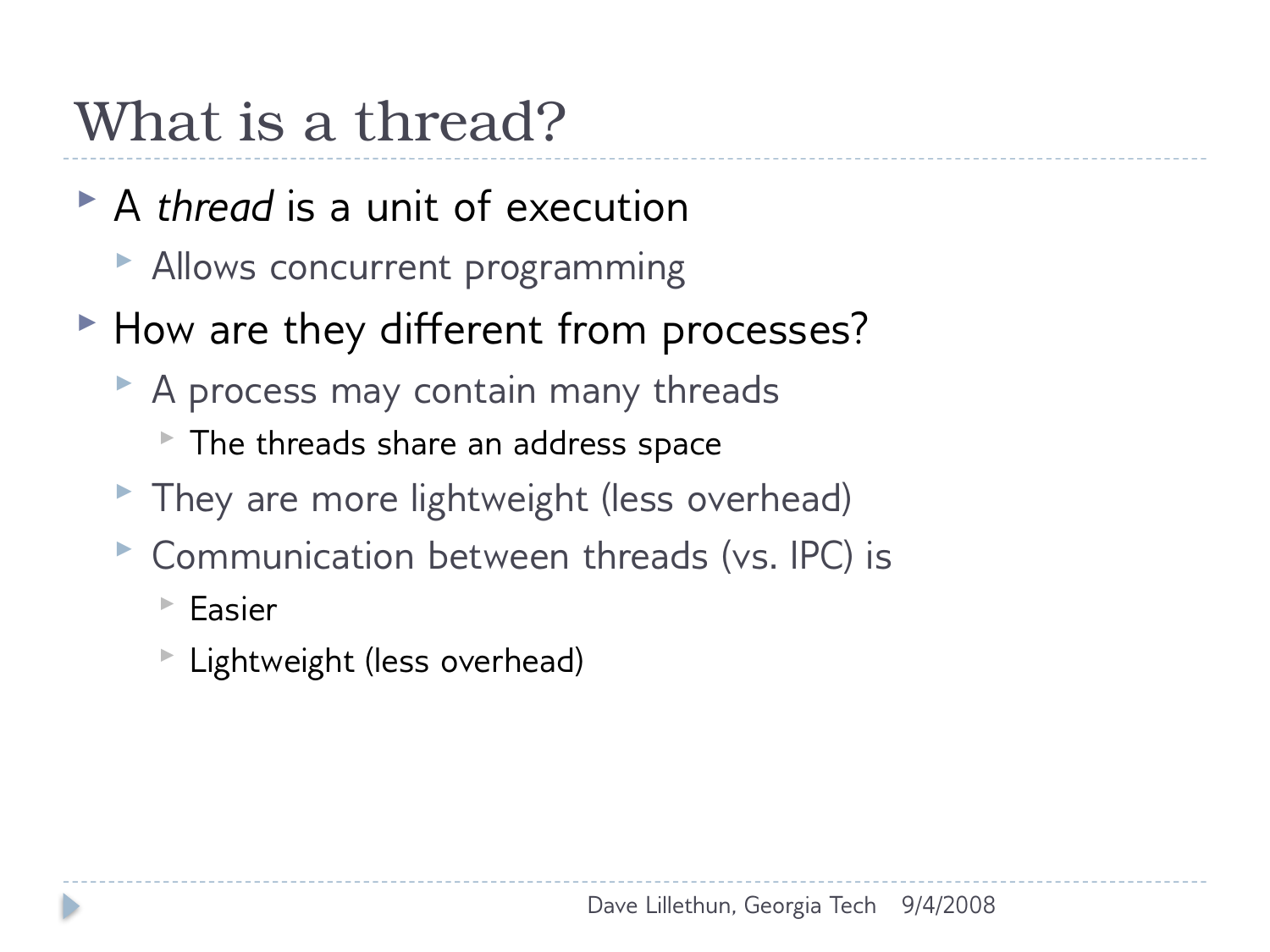

# What is a thread?
A thread is a unit of execution
Allows concurrent programming
How are they different from processes?
A process may contain many threads
The threads share an address space
They are more lightweight (less overhead)
Communication between threads (vs. IPC) is
Easier
Lightweight (less overhead)
Dave Lillethun, Georgia Tech
9/4/2008